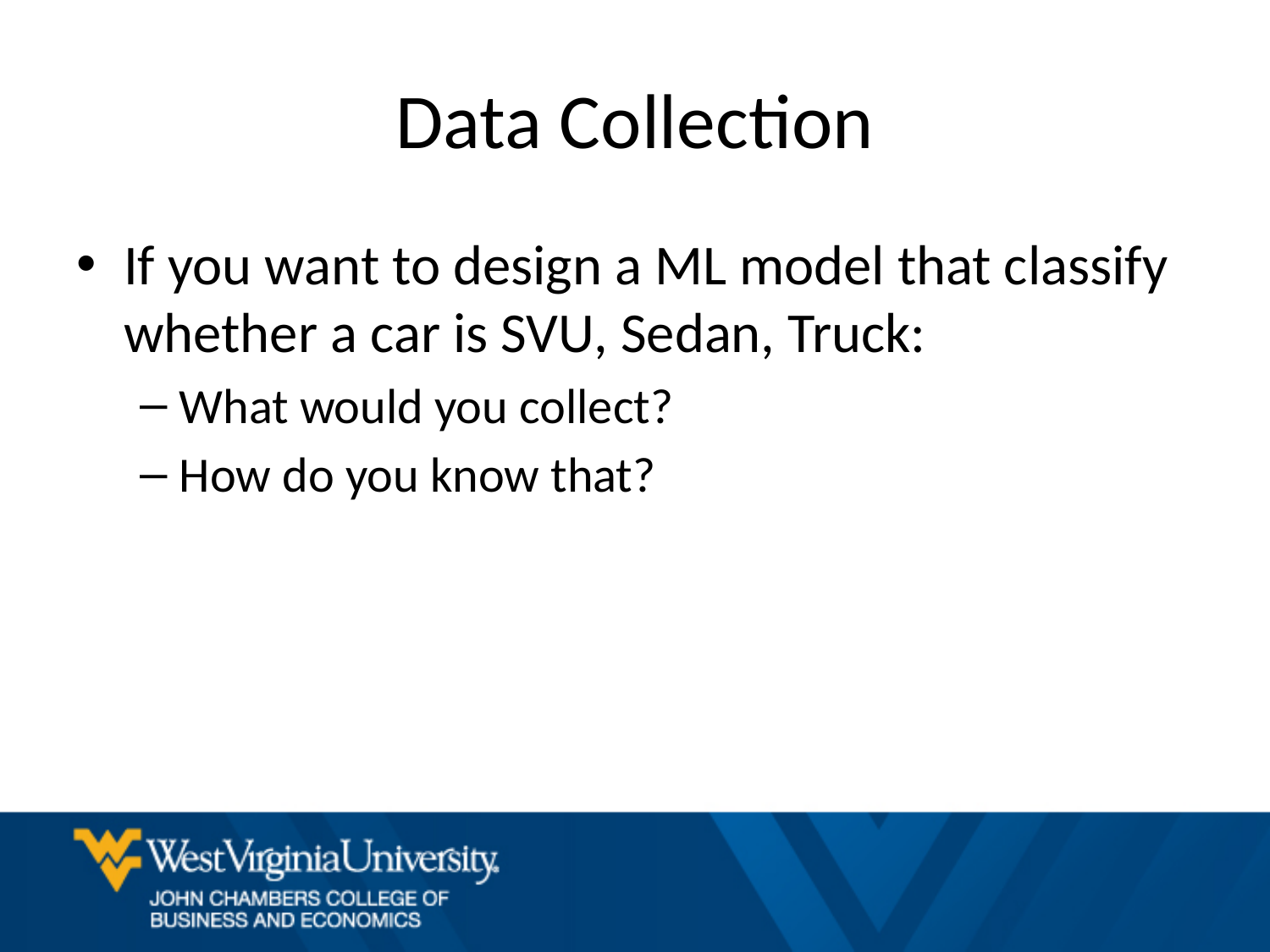

# Data Collection
If you want to design a ML model that classify whether a car is SVU, Sedan, Truck:
What would you collect?
How do you know that?